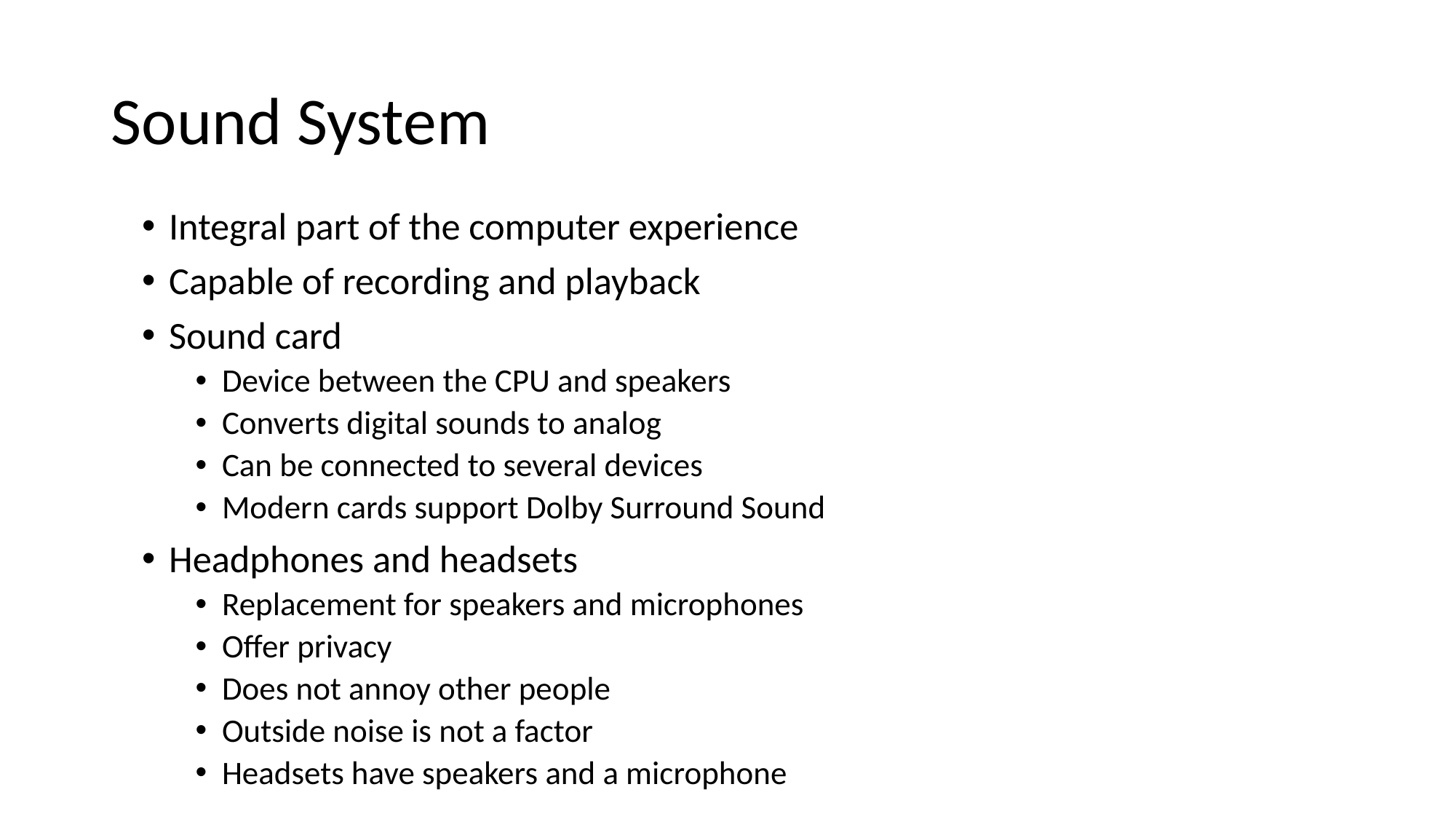

# Sound System
Integral part of the computer experience
Capable of recording and playback
Sound card
Device between the CPU and speakers
Converts digital sounds to analog
Can be connected to several devices
Modern cards support Dolby Surround Sound
Headphones and headsets
Replacement for speakers and microphones
Offer privacy
Does not annoy other people
Outside noise is not a factor
Headsets have speakers and a microphone